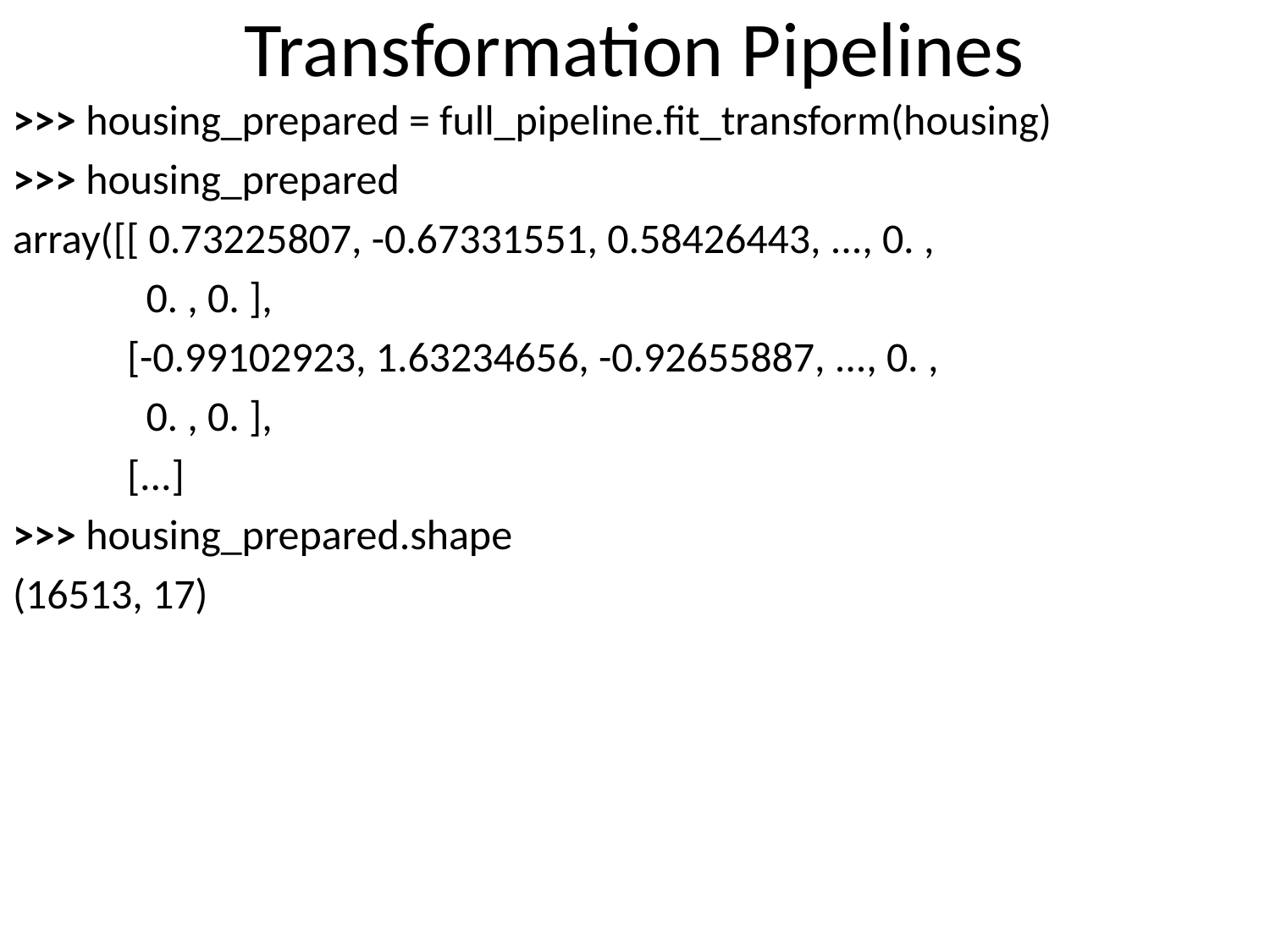

# Transformation Pipelines
>>> housing_prepared = full_pipeline.fit_transform(housing)
>>> housing_prepared
array([[ 0.73225807, -0.67331551, 0.58426443, ..., 0. ,
              0. , 0. ],
            [-0.99102923, 1.63234656, -0.92655887, ..., 0. ,
              0. , 0. ],
            [...]
>>> housing_prepared.shape
(16513, 17)